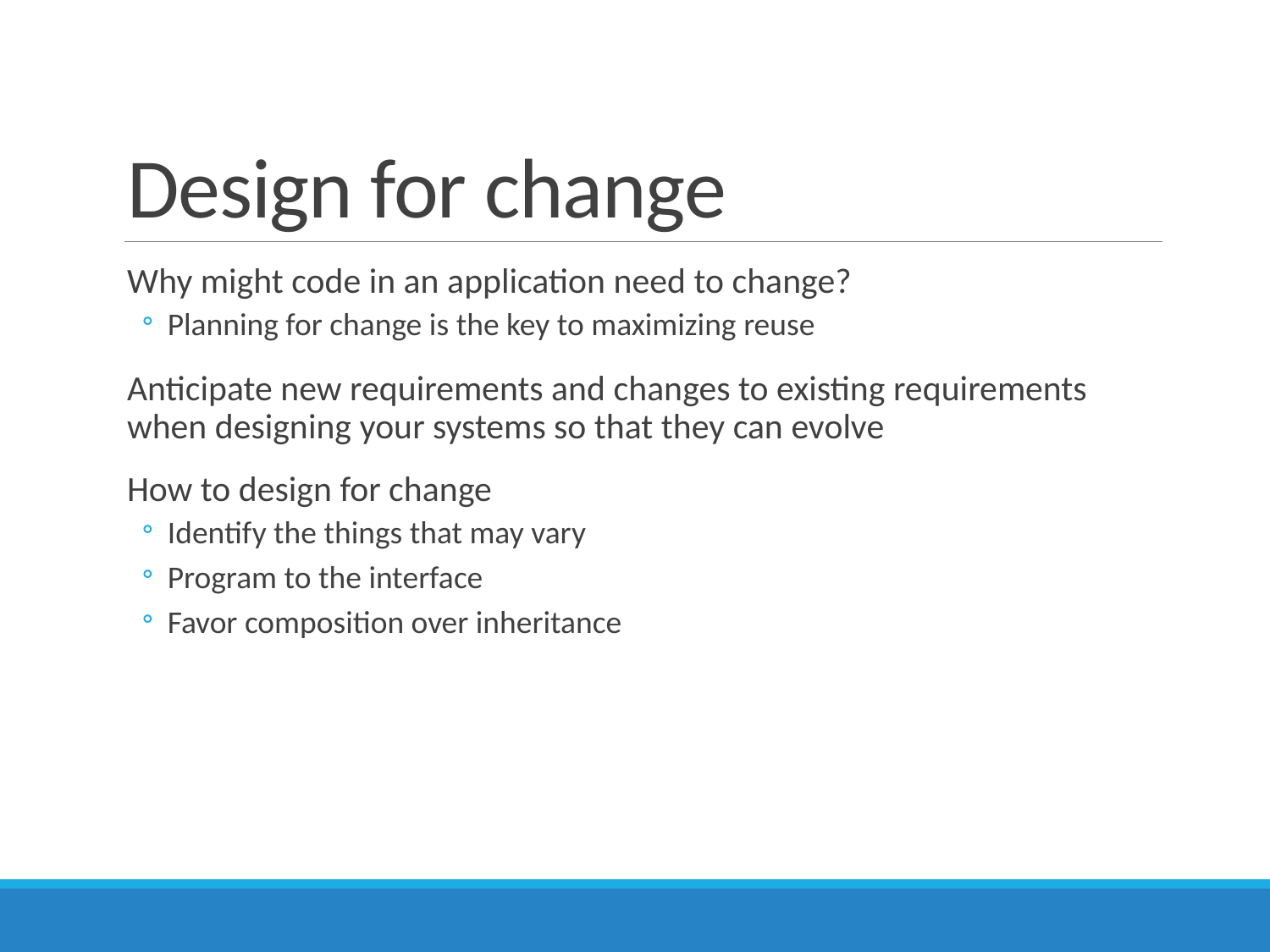

# Design for change
Why might code in an application need to change?
Planning for change is the key to maximizing reuse
Anticipate new requirements and changes to existing requirements when designing your systems so that they can evolve
How to design for change
Identify the things that may vary
Program to the interface
Favor composition over inheritance